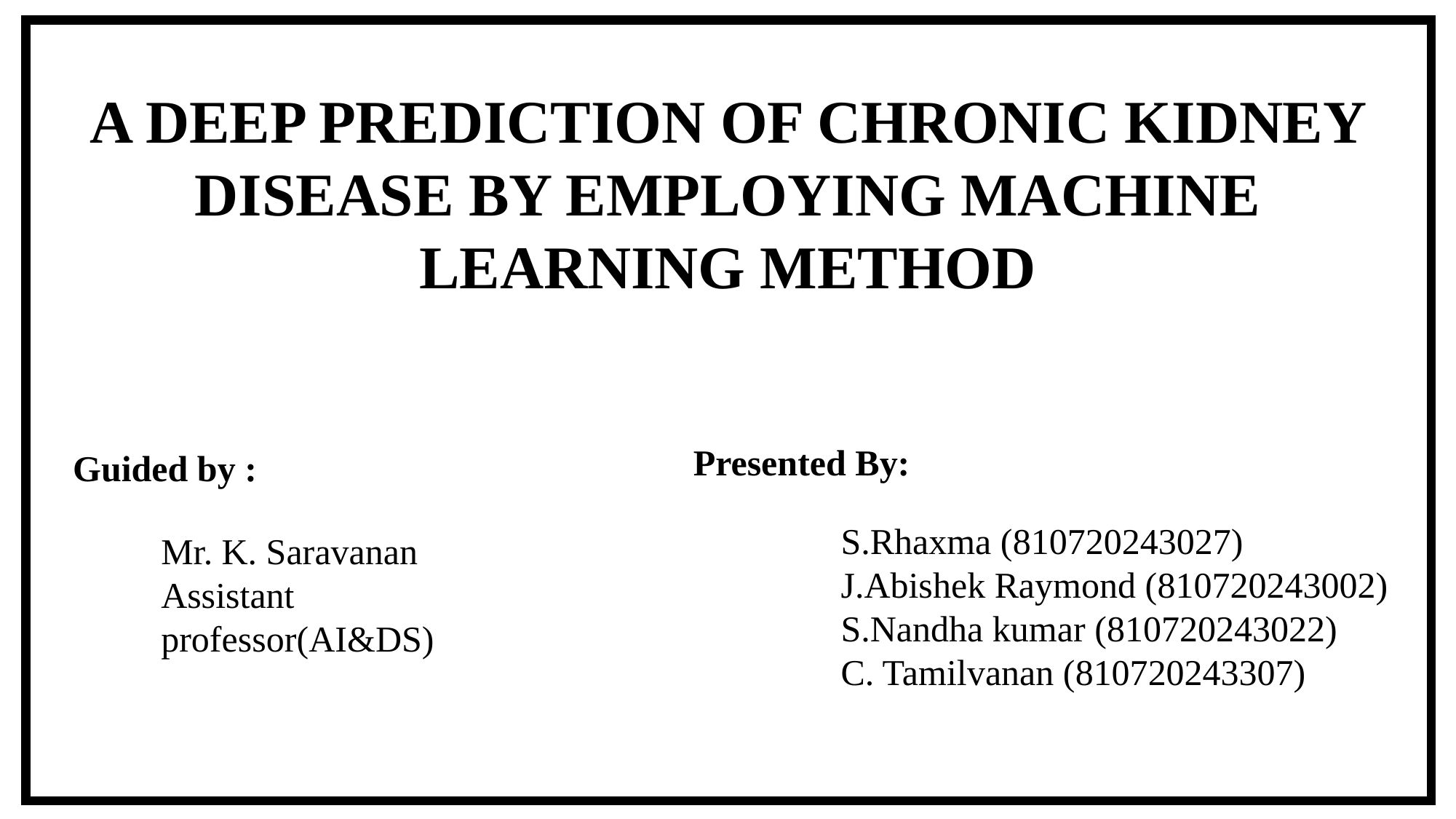

A DEEP PREDICTION OF CHRONIC KIDNEY DISEASE BY EMPLOYING MACHINE LEARNING METHOD
Presented By:
Guided by :

S.Rhaxma (810720243027)
J.Abishek Raymond (810720243002)
S.Nandha kumar (810720243022)
C. Tamilvanan (810720243307)

Mr. K. Saravanan Assistant professor(AI&DS)